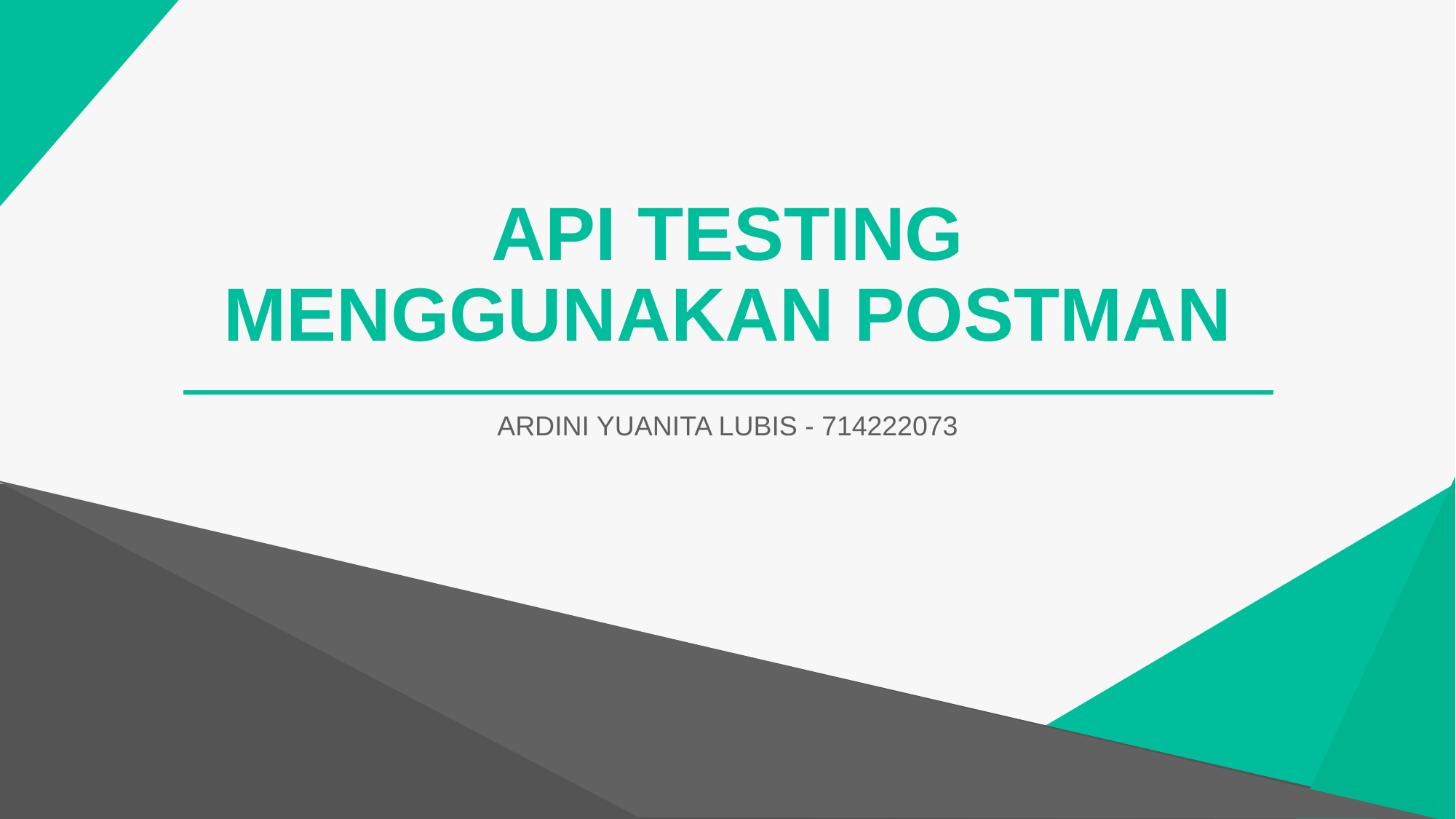

# API TESTING MENGGUNAKAN POSTMAN
ARDINI YUANITA LUBIS - 714222073